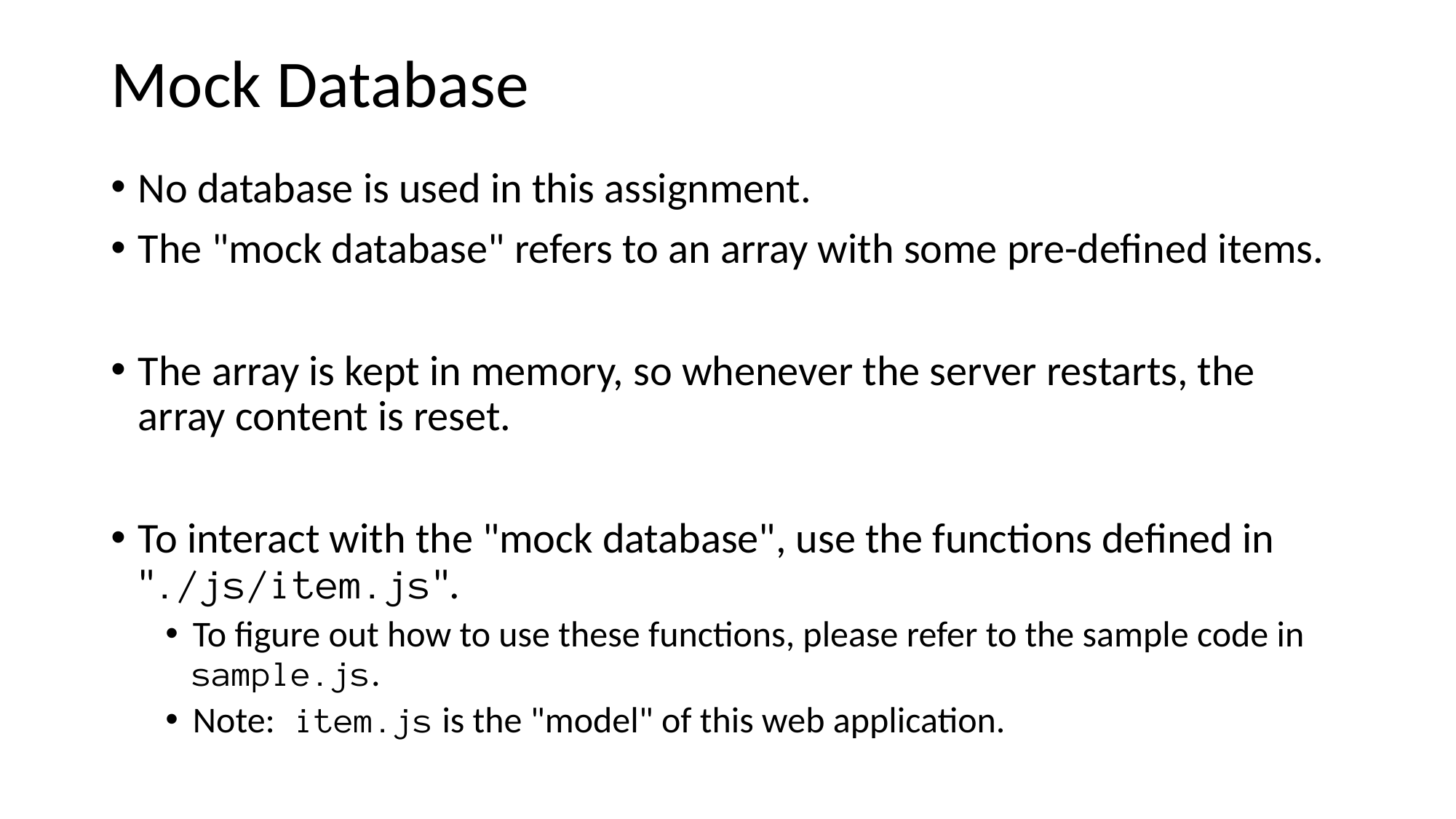

# Mock Database
No database is used in this assignment.
The "mock database" refers to an array with some pre-defined items.

The array is kept in memory, so whenever the server restarts, the array content is reset.

To interact with the "mock database", use the functions defined in "./js/item.js".
To figure out how to use these functions, please refer to the sample code in sample.js.
Note: item.js is the "model" of this web application.